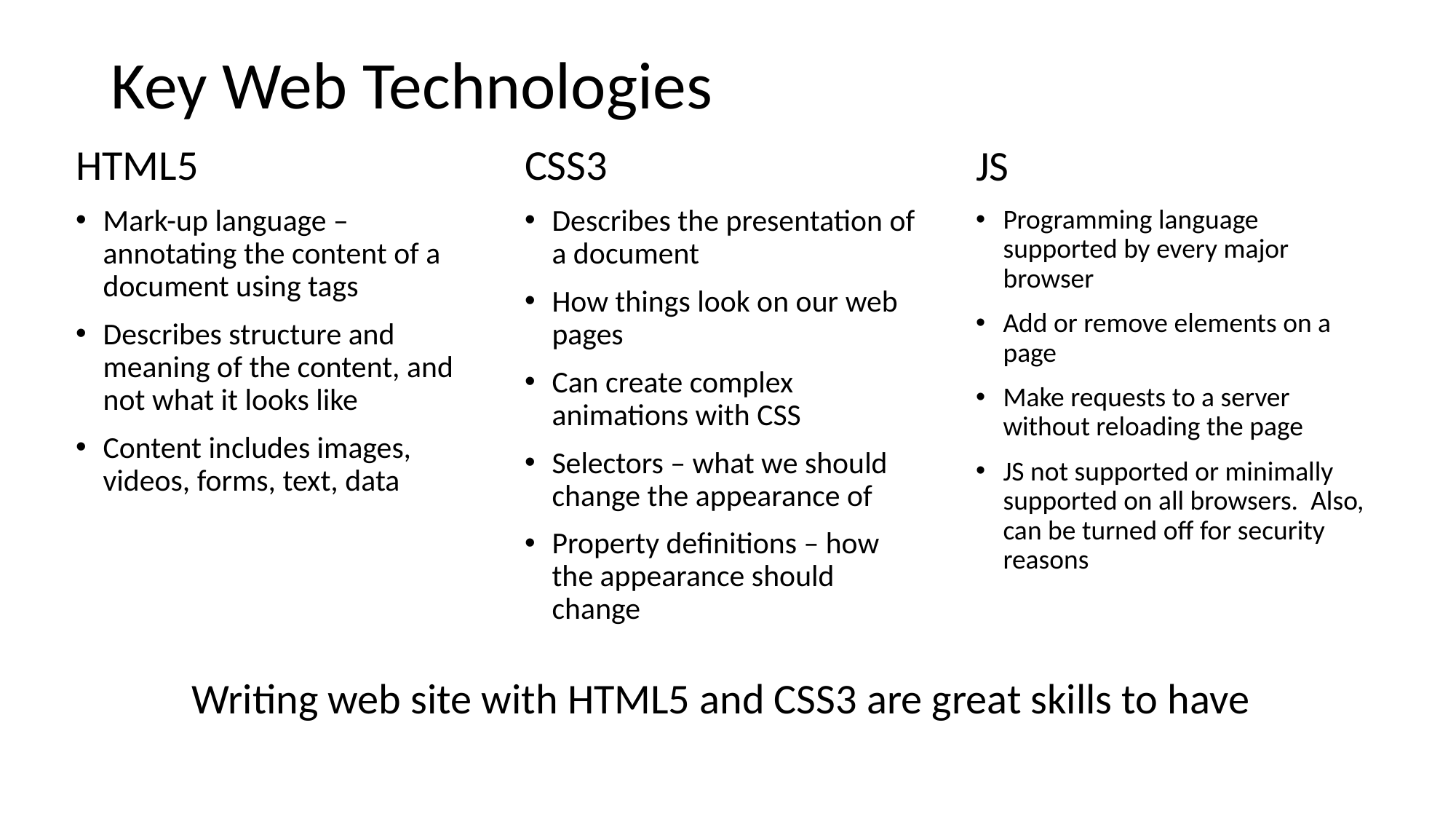

# Key Web Technologies
HTML5
Mark-up language – annotating the content of a document using tags
Describes structure and meaning of the content, and not what it looks like
Content includes images, videos, forms, text, data

CSS3
Describes the presentation of a document
How things look on our web pages
Can create complex animations with CSS
Selectors – what we should change the appearance of
Property definitions – how the appearance should change
JS
Programming language supported by every major browser
Add or remove elements on a page
Make requests to a server without reloading the page
JS not supported or minimally supported on all browsers.  Also, can be turned off for security reasons

Writing web site with HTML5 and CSS3 are great skills to have